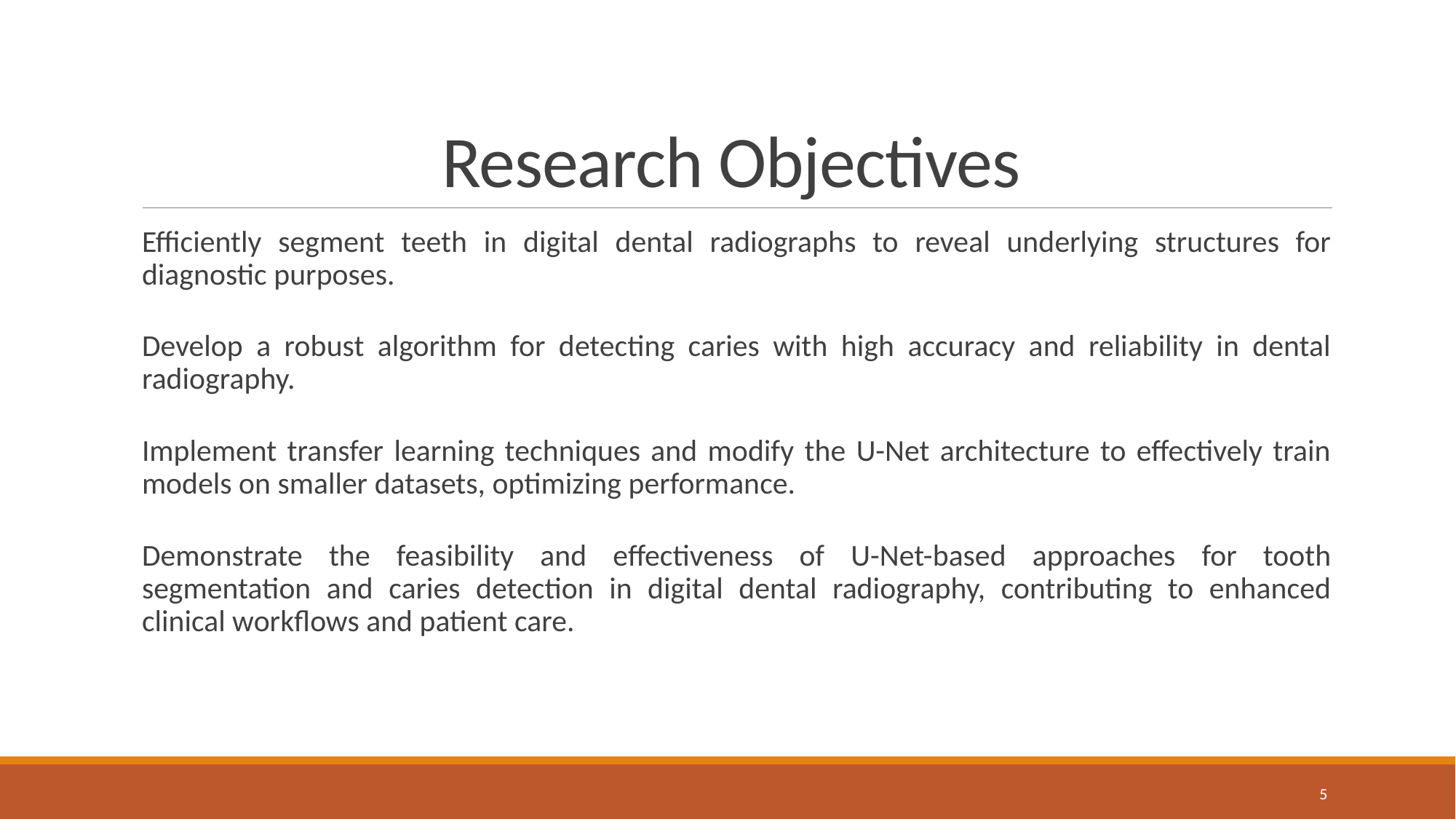

# Research Objectives
Efficiently segment teeth in digital dental radiographs to reveal underlying structures for diagnostic purposes.

Develop a robust algorithm for detecting caries with high accuracy and reliability in dental radiography.

Implement transfer learning techniques and modify the U-Net architecture to effectively train models on smaller datasets, optimizing performance.

Demonstrate the feasibility and effectiveness of U-Net-based approaches for tooth segmentation and caries detection in digital dental radiography, contributing to enhanced clinical workflows and patient care.

5